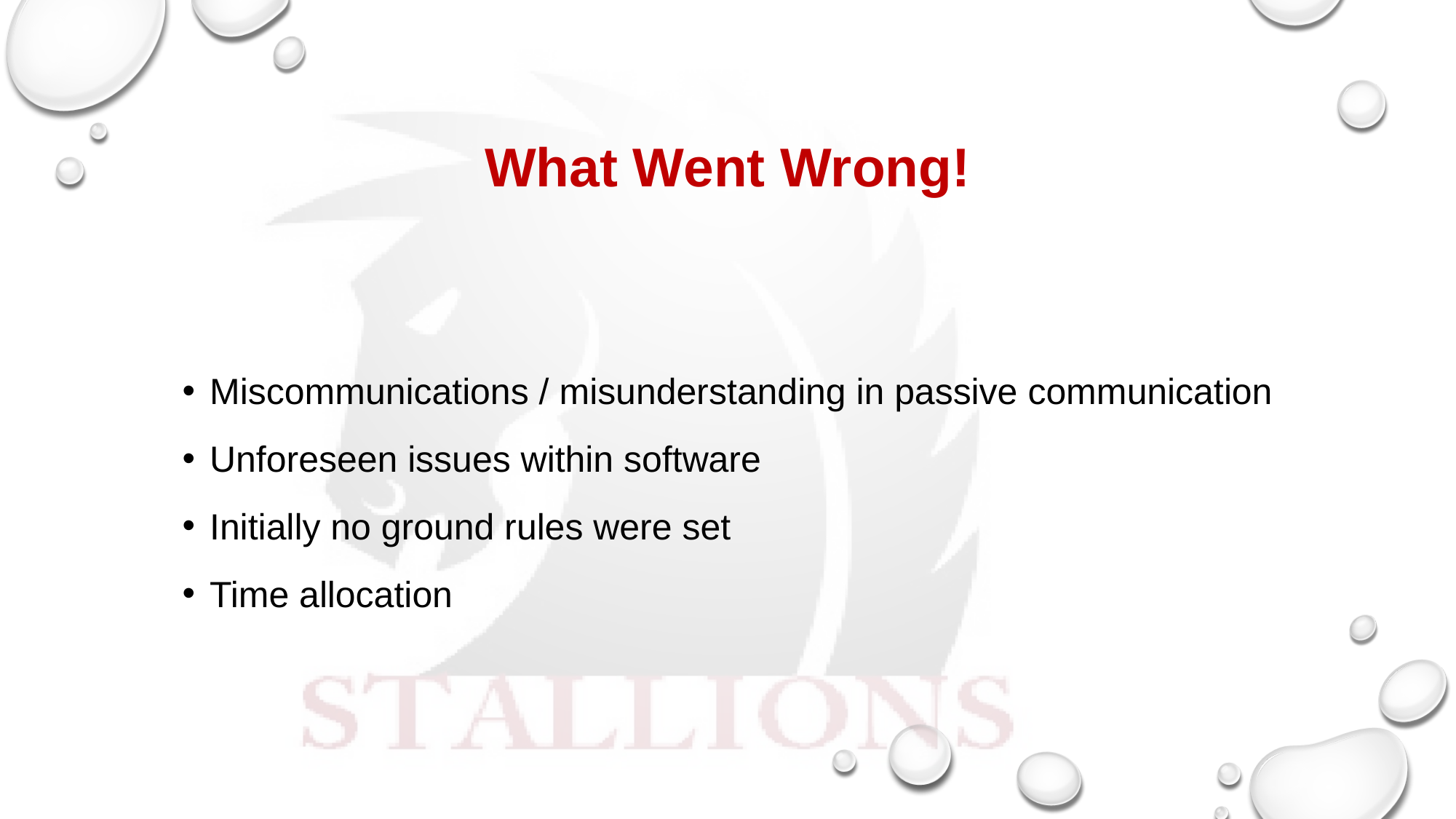

# What Went Wrong!
Miscommunications / misunderstanding in passive communication
Unforeseen issues within software
Initially no ground rules were set
Time allocation